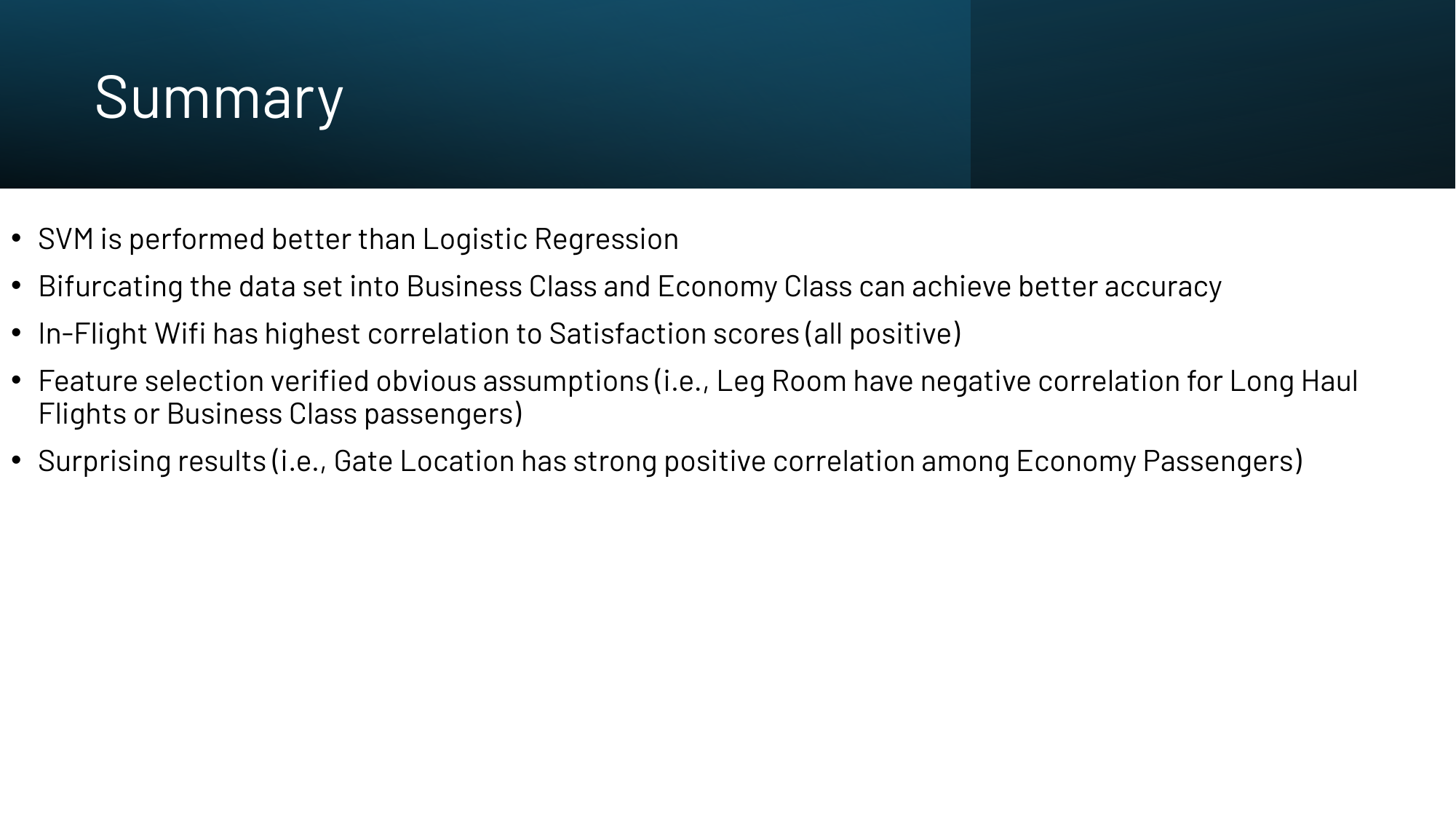

# Summary
SVM is performed better than Logistic Regression
Bifurcating the data set into Business Class and Economy Class can achieve better accuracy
In-Flight Wifi has highest correlation to Satisfaction scores (all positive)
Feature selection verified obvious assumptions (i.e., Leg Room have negative correlation for Long Haul Flights or Business Class passengers)
Surprising results (i.e., Gate Location has strong positive correlation among Economy Passengers)